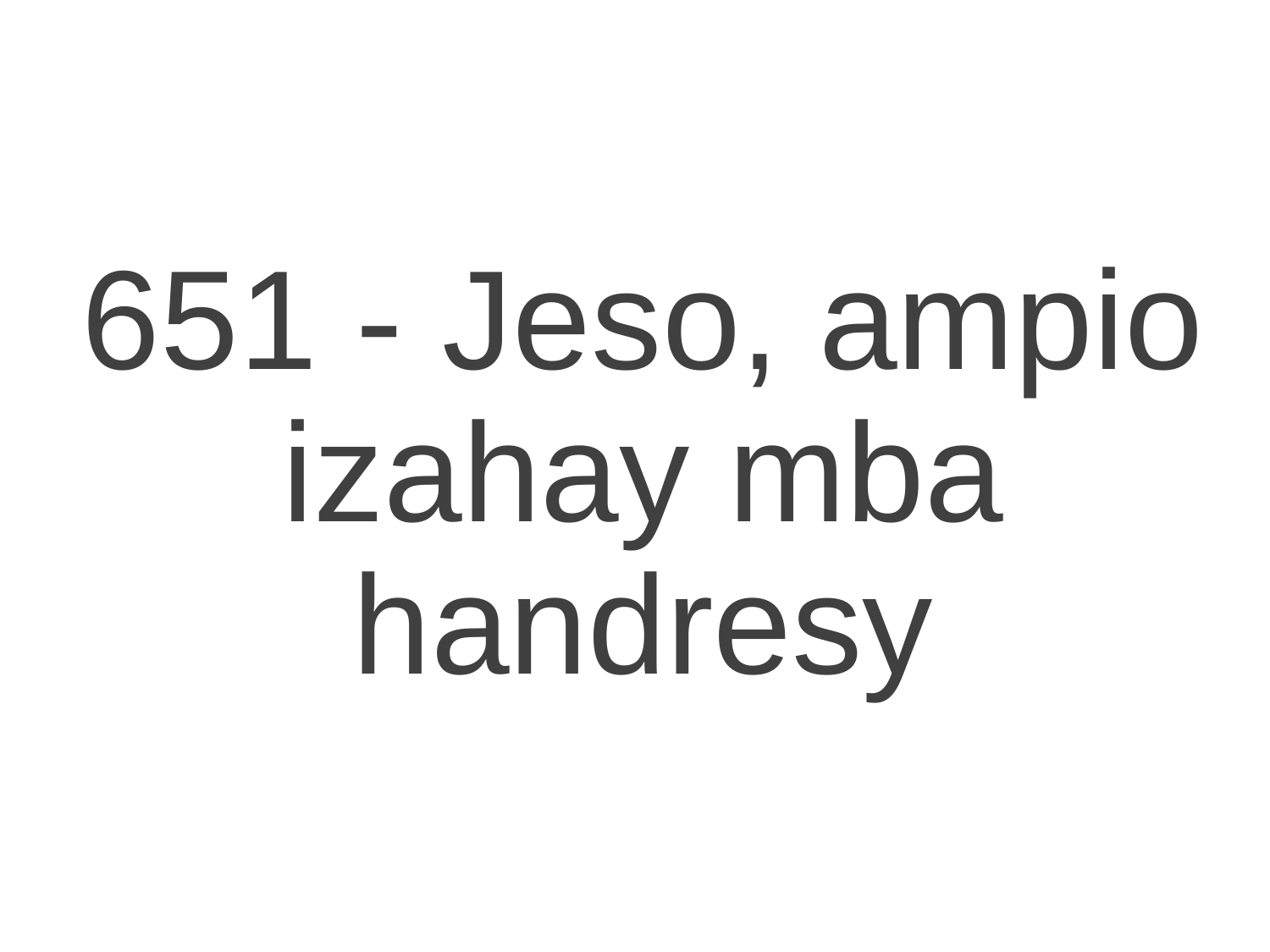

651 - Jeso, ampio izahay mba handresy